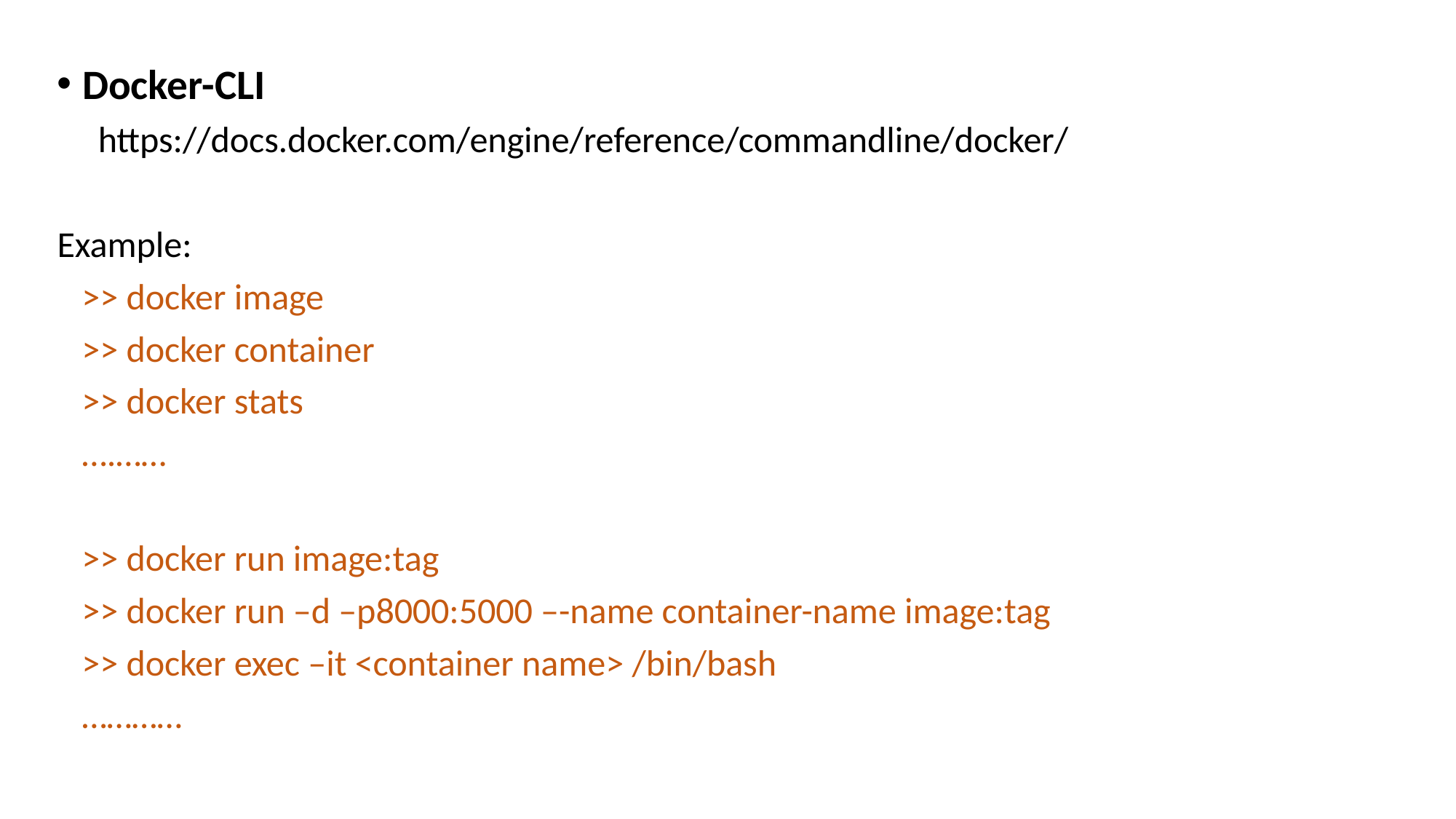

Docker-CLI
     https://docs.docker.com/engine/reference/commandline/docker/

Example:
   >> docker image
   >> docker container
   >> docker stats
   ….……

   >> docker run image:tag
   >> docker run –d –p8000:5000 –-name container-name image:tag
   >> docker exec –it <container name> /bin/bash
   …………